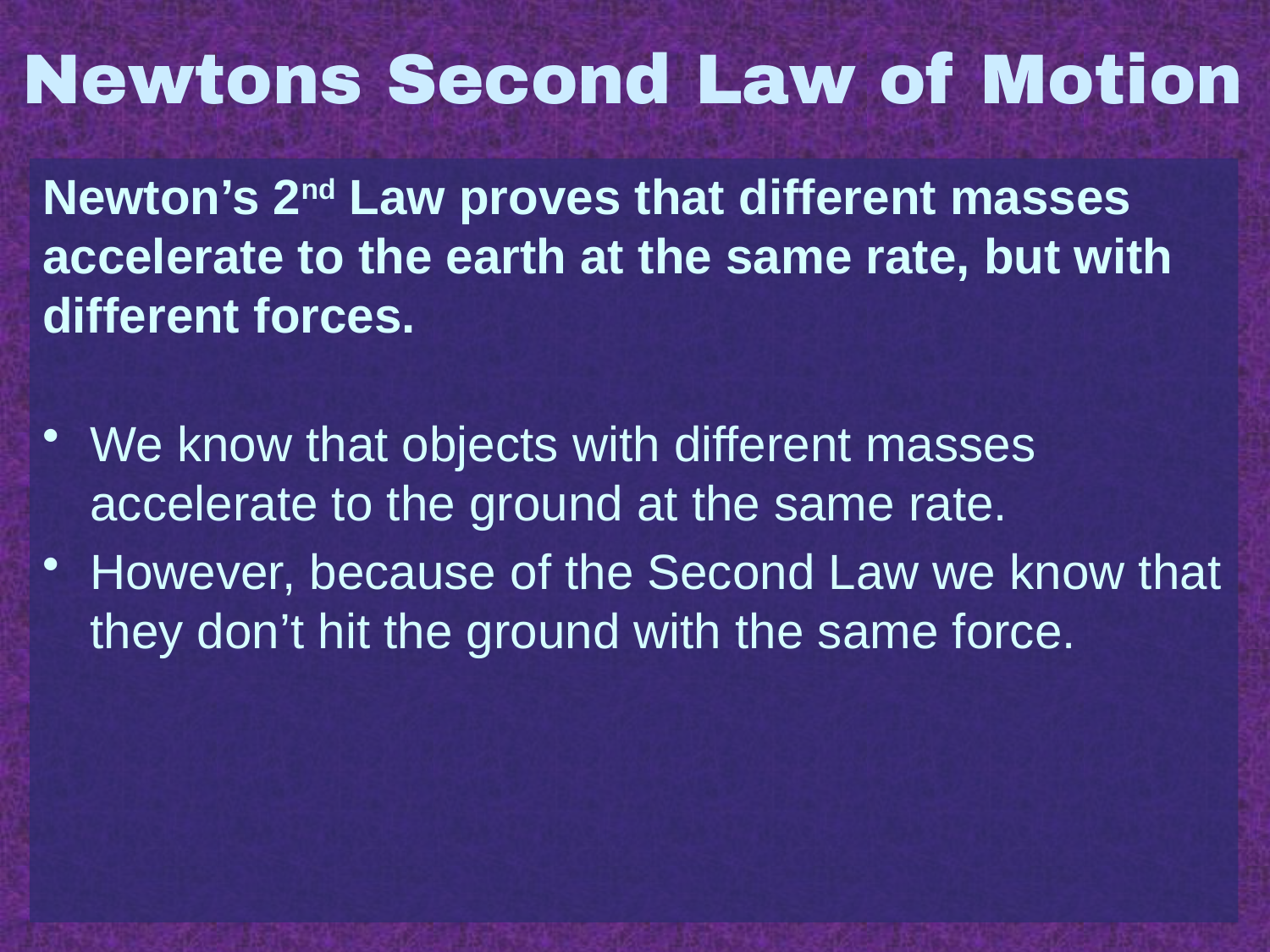

# Newtons Second Law of Motion
Newton’s 2nd Law proves that different masses accelerate to the earth at the same rate, but with different forces.

We know that objects with different masses accelerate to the ground at the same rate.
However, because of the Second Law we know that they don’t hit the ground with the same force.